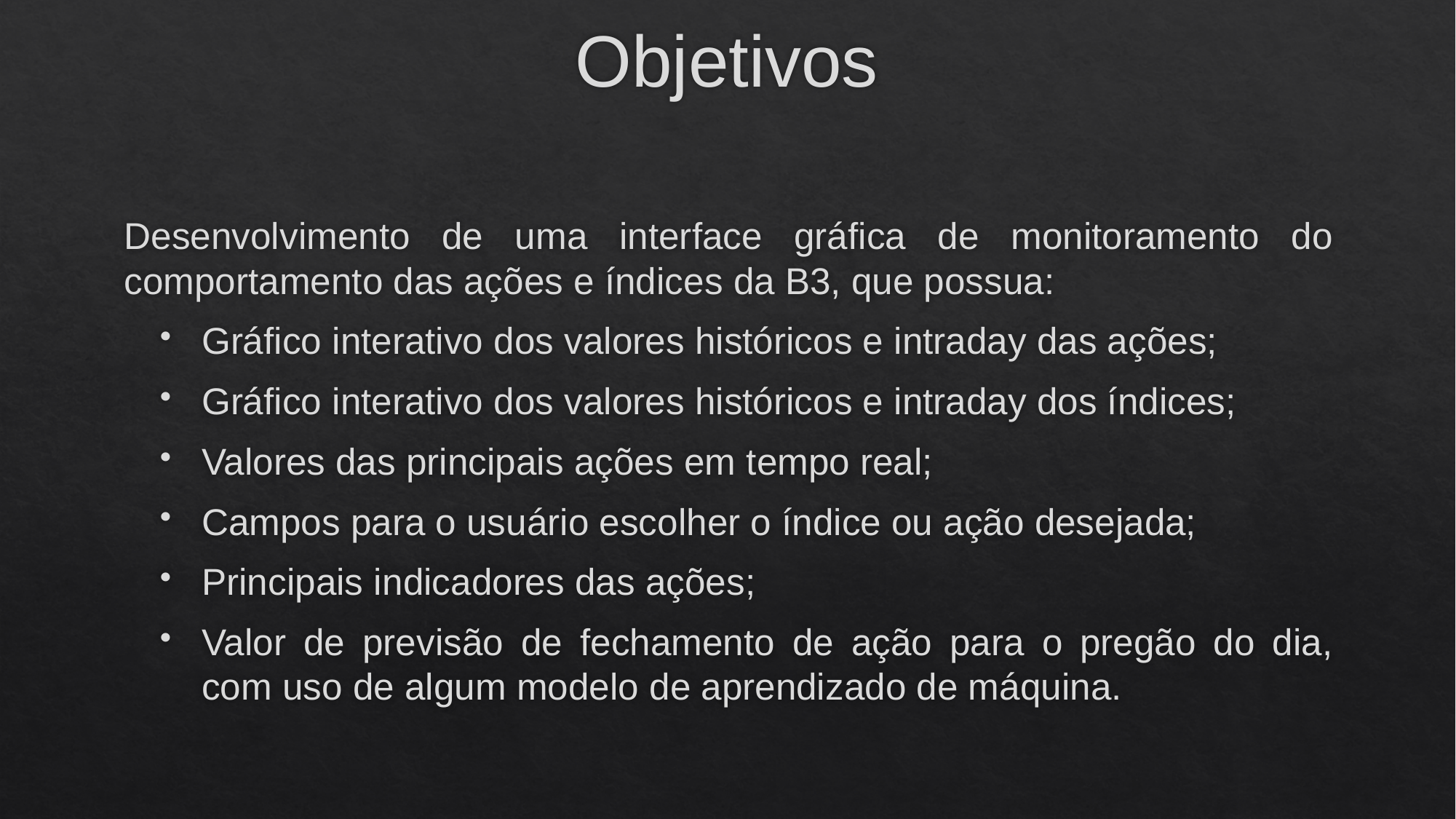

# Objetivos
	Desenvolvimento de uma interface gráfica de monitoramento do comportamento das ações e índices da B3, que possua:
Gráfico interativo dos valores históricos e intraday das ações;
Gráfico interativo dos valores históricos e intraday dos índices;
Valores das principais ações em tempo real;
Campos para o usuário escolher o índice ou ação desejada;
Principais indicadores das ações;
Valor de previsão de fechamento de ação para o pregão do dia, com uso de algum modelo de aprendizado de máquina.